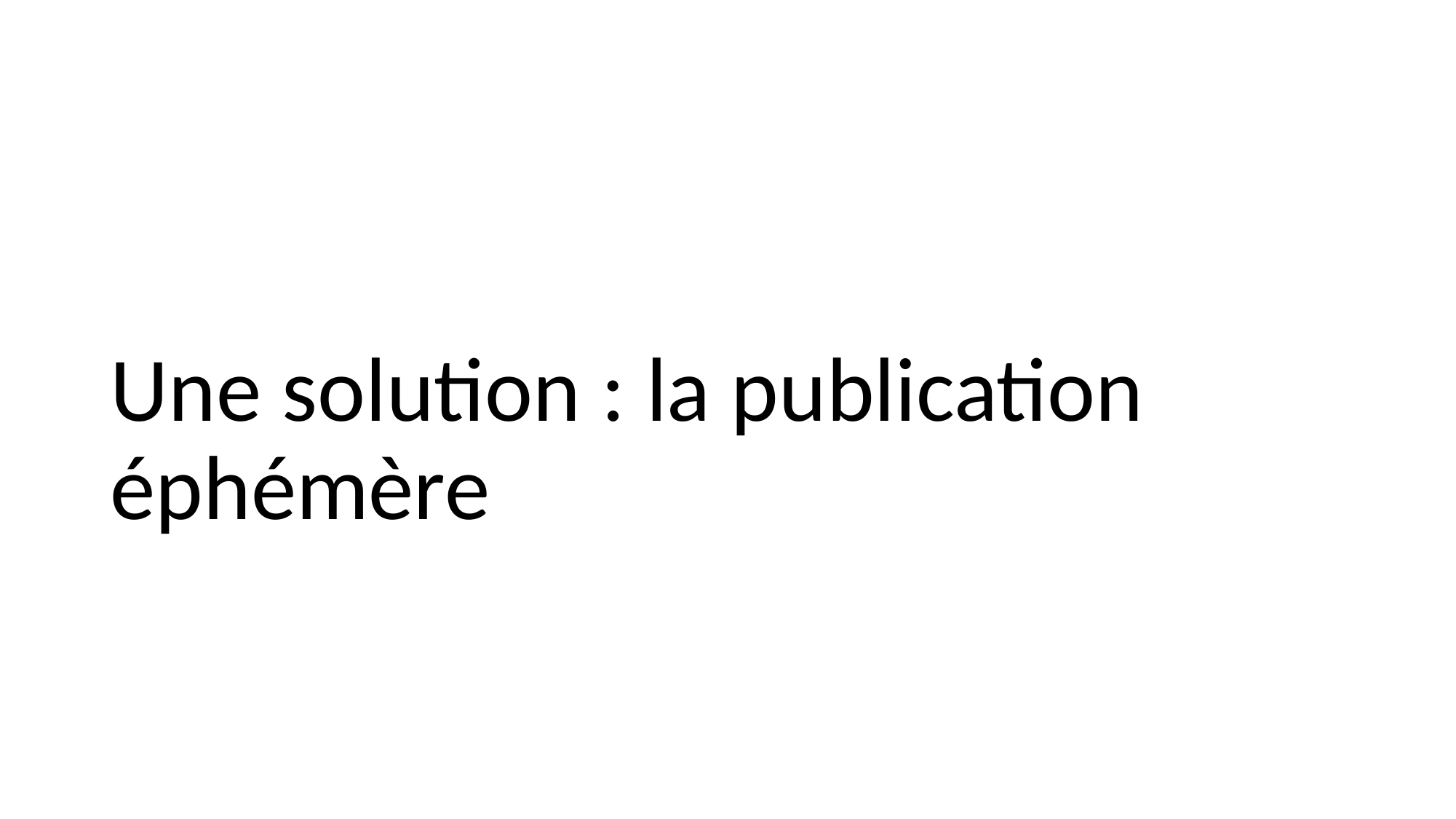

# Une solution : la publication éphémère